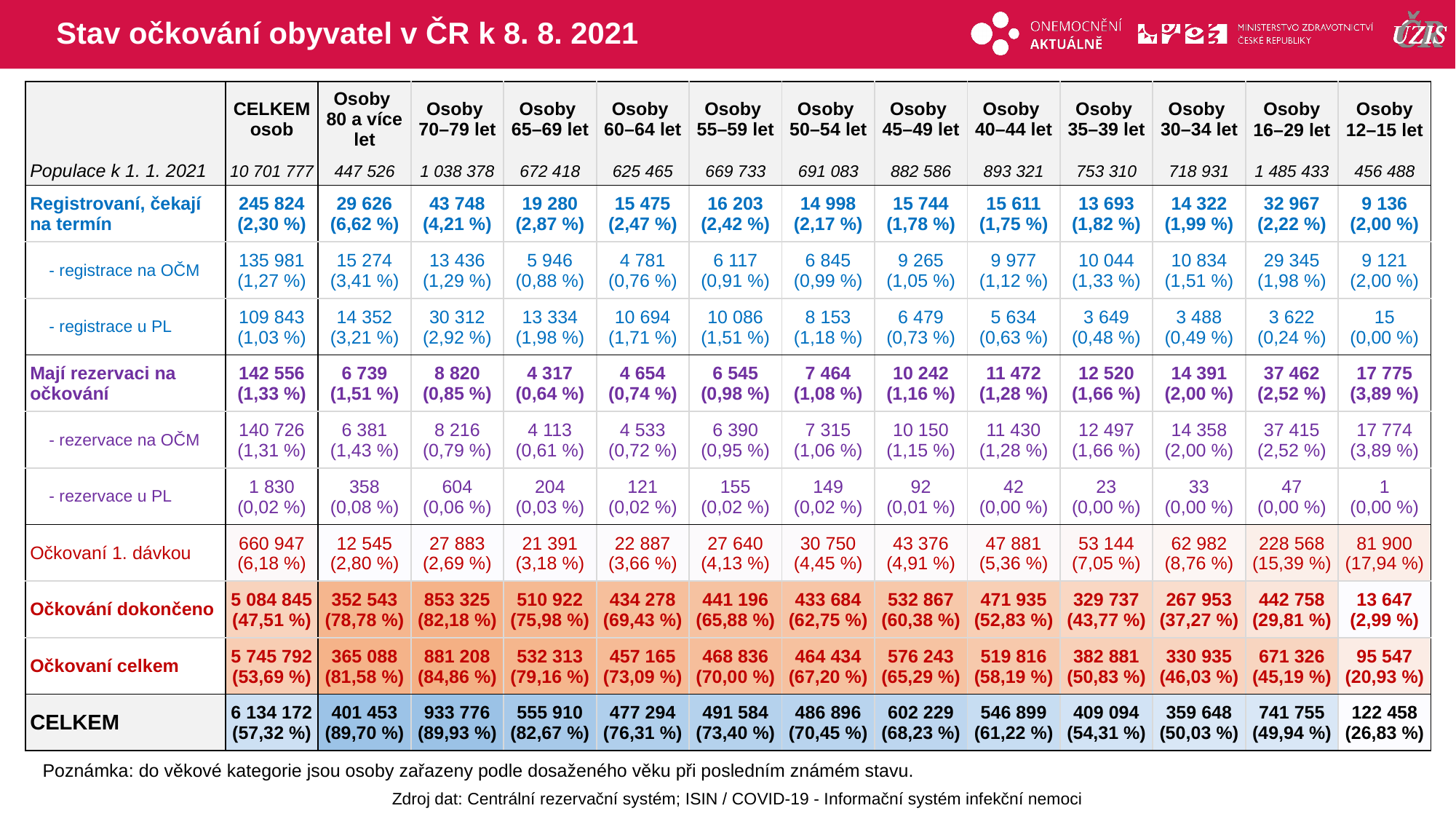

# Stav očkování obyvatel v ČR k 8. 8. 2021
|  | CELKEM osob | Osoby 80 a více let | Osoby 70–79 let | Osoby 65–69 let | Osoby 60–64 let | Osoby 55–59 let | Osoby 50–54 let | Osoby 45–49 let | Osoby 40–44 let | Osoby 35–39 let | Osoby 30–34 let | Osoby 16–29 let | Osoby 12–15 let |
| --- | --- | --- | --- | --- | --- | --- | --- | --- | --- | --- | --- | --- | --- |
| Populace k 1. 1. 2021 | 10 701 777 | 447 526 | 1 038 378 | 672 418 | 625 465 | 669 733 | 691 083 | 882 586 | 893 321 | 753 310 | 718 931 | 1 485 433 | 456 488 |
| Registrovaní, čekají na termín | 245 824 (2,30 %) | 29 626 (6,62 %) | 43 748 (4,21 %) | 19 280 (2,87 %) | 15 475 (2,47 %) | 16 203 (2,42 %) | 14 998 (2,17 %) | 15 744 (1,78 %) | 15 611 (1,75 %) | 13 693 (1,82 %) | 14 322 (1,99 %) | 32 967 (2,22 %) | 9 136 (2,00 %) |
| - registrace na OČM | 135 981 (1,27 %) | 15 274 (3,41 %) | 13 436 (1,29 %) | 5 946 (0,88 %) | 4 781 (0,76 %) | 6 117 (0,91 %) | 6 845 (0,99 %) | 9 265 (1,05 %) | 9 977 (1,12 %) | 10 044 (1,33 %) | 10 834 (1,51 %) | 29 345 (1,98 %) | 9 121 (2,00 %) |
| - registrace u PL | 109 843 (1,03 %) | 14 352 (3,21 %) | 30 312 (2,92 %) | 13 334 (1,98 %) | 10 694 (1,71 %) | 10 086 (1,51 %) | 8 153 (1,18 %) | 6 479 (0,73 %) | 5 634 (0,63 %) | 3 649 (0,48 %) | 3 488 (0,49 %) | 3 622 (0,24 %) | 15 (0,00 %) |
| Mají rezervaci na očkování | 142 556 (1,33 %) | 6 739 (1,51 %) | 8 820 (0,85 %) | 4 317 (0,64 %) | 4 654 (0,74 %) | 6 545 (0,98 %) | 7 464 (1,08 %) | 10 242 (1,16 %) | 11 472 (1,28 %) | 12 520 (1,66 %) | 14 391 (2,00 %) | 37 462 (2,52 %) | 17 775 (3,89 %) |
| - rezervace na OČM | 140 726 (1,31 %) | 6 381 (1,43 %) | 8 216 (0,79 %) | 4 113 (0,61 %) | 4 533 (0,72 %) | 6 390 (0,95 %) | 7 315 (1,06 %) | 10 150 (1,15 %) | 11 430 (1,28 %) | 12 497 (1,66 %) | 14 358 (2,00 %) | 37 415 (2,52 %) | 17 774 (3,89 %) |
| - rezervace u PL | 1 830 (0,02 %) | 358 (0,08 %) | 604 (0,06 %) | 204 (0,03 %) | 121 (0,02 %) | 155 (0,02 %) | 149 (0,02 %) | 92 (0,01 %) | 42 (0,00 %) | 23 (0,00 %) | 33 (0,00 %) | 47 (0,00 %) | 1 (0,00 %) |
| Očkovaní 1. dávkou | 660 947 (6,18 %) | 12 545 (2,80 %) | 27 883 (2,69 %) | 21 391 (3,18 %) | 22 887 (3,66 %) | 27 640 (4,13 %) | 30 750 (4,45 %) | 43 376 (4,91 %) | 47 881 (5,36 %) | 53 144 (7,05 %) | 62 982 (8,76 %) | 228 568 (15,39 %) | 81 900 (17,94 %) |
| Očkování dokončeno | 5 084 845 (47,51 %) | 352 543 (78,78 %) | 853 325 (82,18 %) | 510 922 (75,98 %) | 434 278 (69,43 %) | 441 196 (65,88 %) | 433 684 (62,75 %) | 532 867 (60,38 %) | 471 935 (52,83 %) | 329 737 (43,77 %) | 267 953 (37,27 %) | 442 758 (29,81 %) | 13 647 (2,99 %) |
| Očkovaní celkem | 5 745 792 (53,69 %) | 365 088 (81,58 %) | 881 208 (84,86 %) | 532 313 (79,16 %) | 457 165 (73,09 %) | 468 836 (70,00 %) | 464 434 (67,20 %) | 576 243 (65,29 %) | 519 816 (58,19 %) | 382 881 (50,83 %) | 330 935 (46,03 %) | 671 326 (45,19 %) | 95 547 (20,93 %) |
| CELKEM | 6 134 172 (57,32 %) | 401 453 (89,70 %) | 933 776 (89,93 %) | 555 910 (82,67 %) | 477 294 (76,31 %) | 491 584 (73,40 %) | 486 896 (70,45 %) | 602 229 (68,23 %) | 546 899 (61,22 %) | 409 094 (54,31 %) | 359 648 (50,03 %) | 741 755 (49,94 %) | 122 458 (26,83 %) |
|  |  |  |  |  |  |  |  |  |  |  |  |  |
| --- | --- | --- | --- | --- | --- | --- | --- | --- | --- | --- | --- | --- |
|  |  |  |  |  |  |  |  |  |  |  |  |  |
|  |  |  |  |  |  |  |  |  |  |  |  |  |
|  |  |  |  |  |  |  |  |  |  |  |  |  |
Poznámka: do věkové kategorie jsou osoby zařazeny podle dosaženého věku při posledním známém stavu.
Zdroj dat: Centrální rezervační systém; ISIN / COVID-19 - Informační systém infekční nemoci